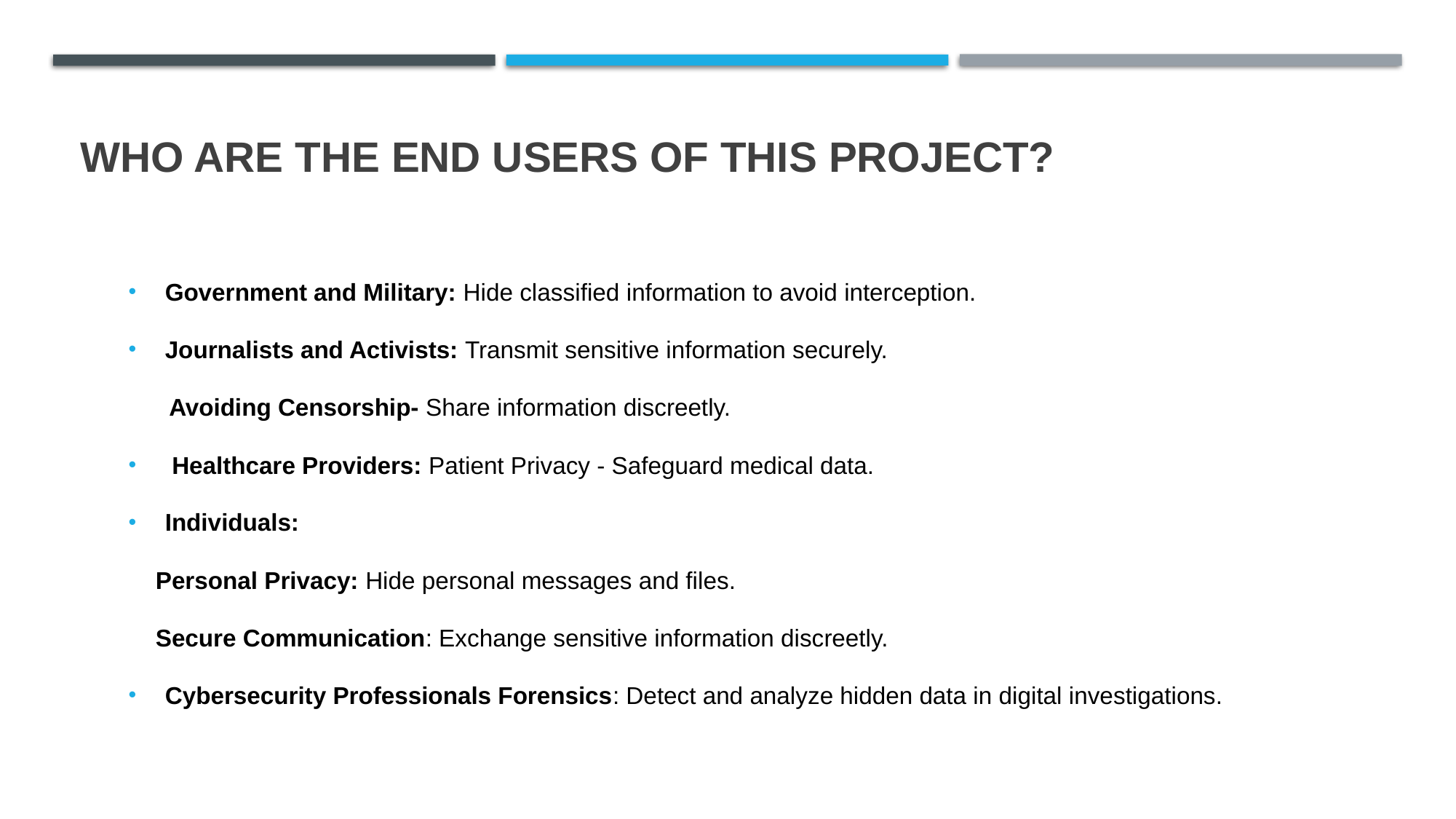

# WHO ARE THE END USERS of this project?
Government and Military: Hide classified information to avoid interception.
Journalists and Activists: Transmit sensitive information securely.
      Avoiding Censorship- Share information discreetly.
 Healthcare Providers: Patient Privacy - Safeguard medical data.
Individuals:
    Personal Privacy: Hide personal messages and files.
    Secure Communication: Exchange sensitive information discreetly.
Cybersecurity Professionals Forensics: Detect and analyze hidden data in digital investigations.